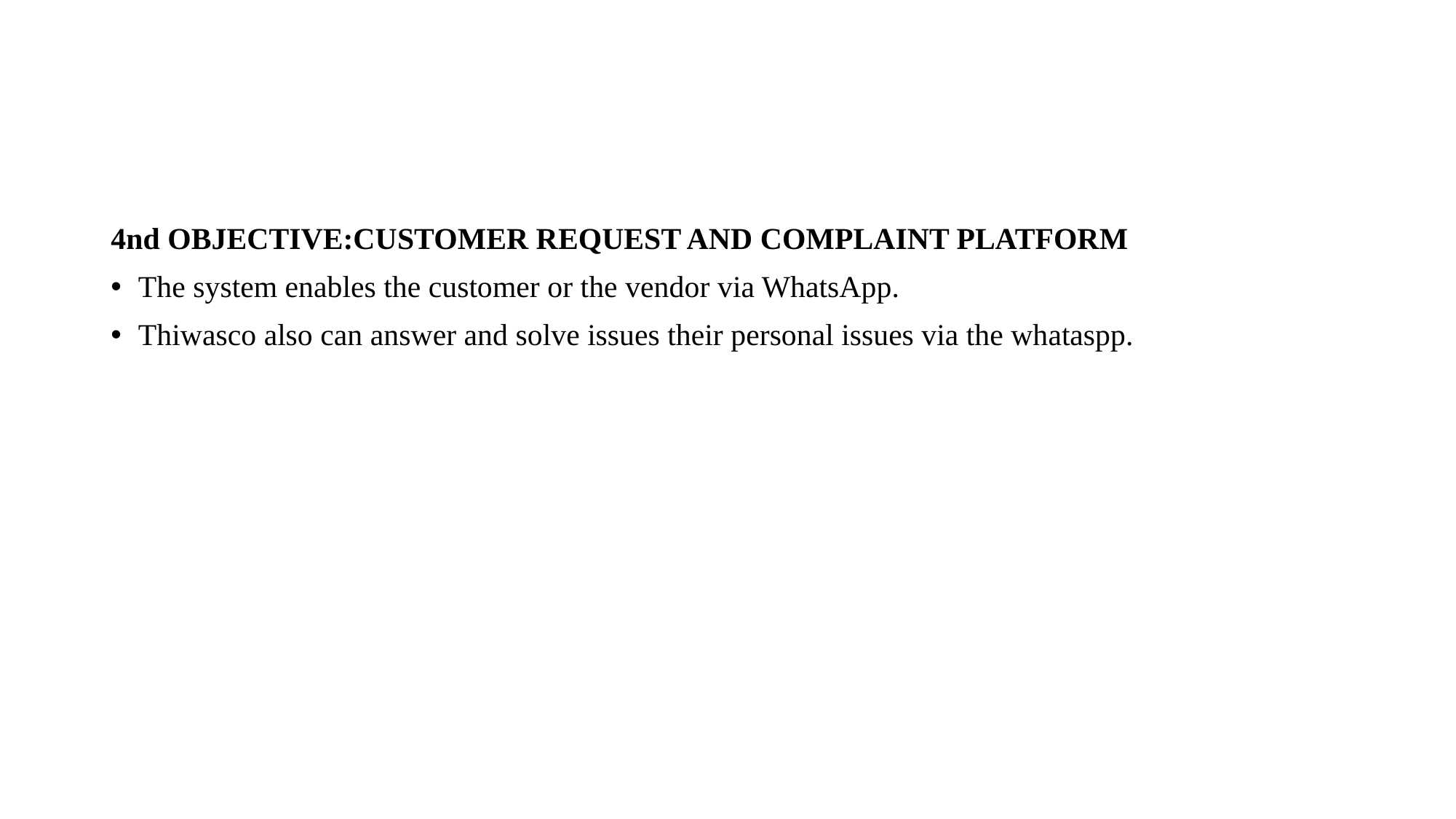

#
4nd OBJECTIVE:CUSTOMER REQUEST AND COMPLAINT PLATFORM
The system enables the customer or the vendor via WhatsApp.
Thiwasco also can answer and solve issues their personal issues via the whataspp.